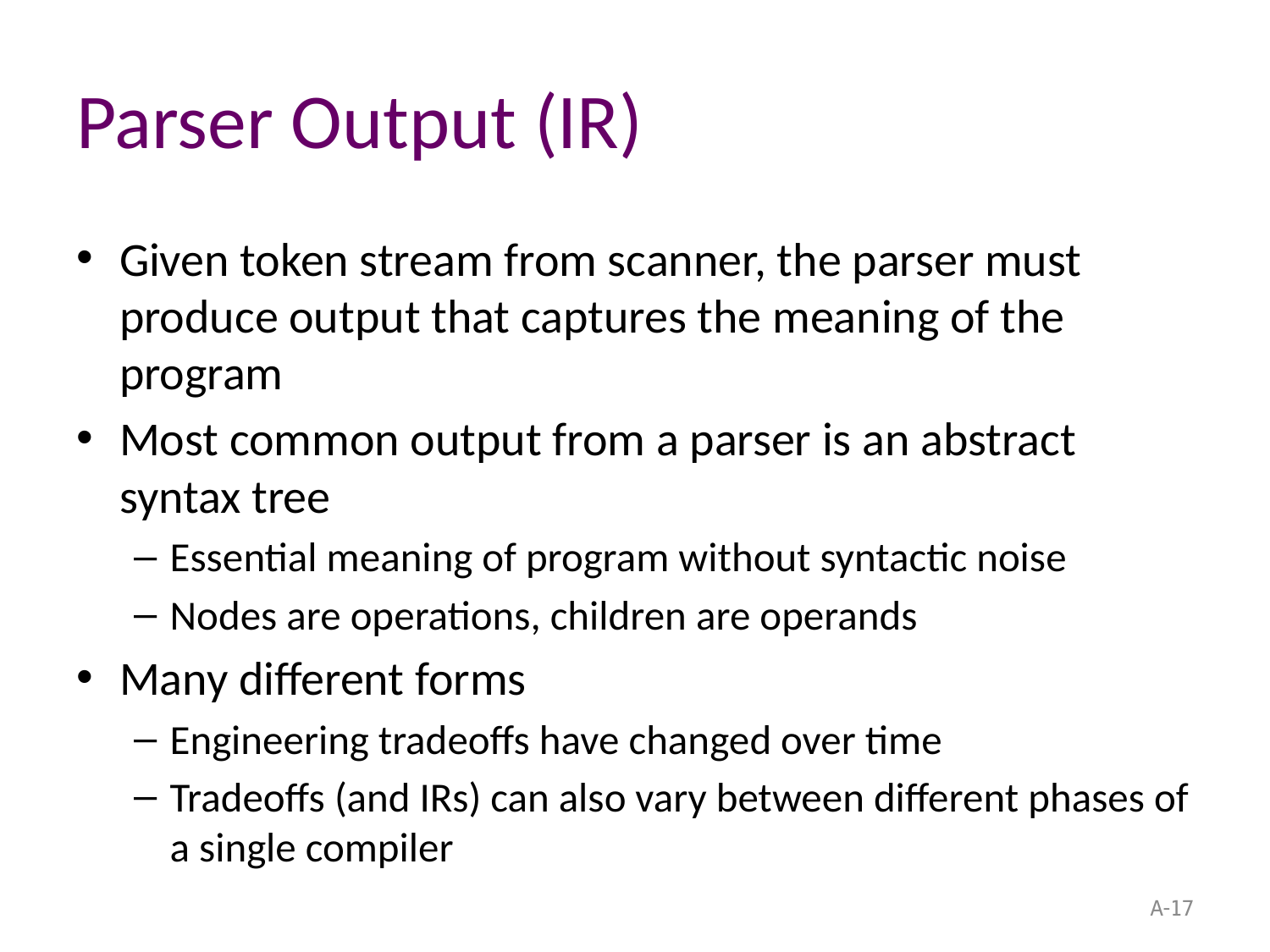

# Parser Output (IR)
Given token stream from scanner, the parser must produce output that captures the meaning of the program
Most common output from a parser is an abstract syntax tree
Essential meaning of program without syntactic noise
Nodes are operations, children are operands
Many different forms
Engineering tradeoffs have changed over time
Tradeoffs (and IRs) can also vary between different phases of a single compiler
A-17